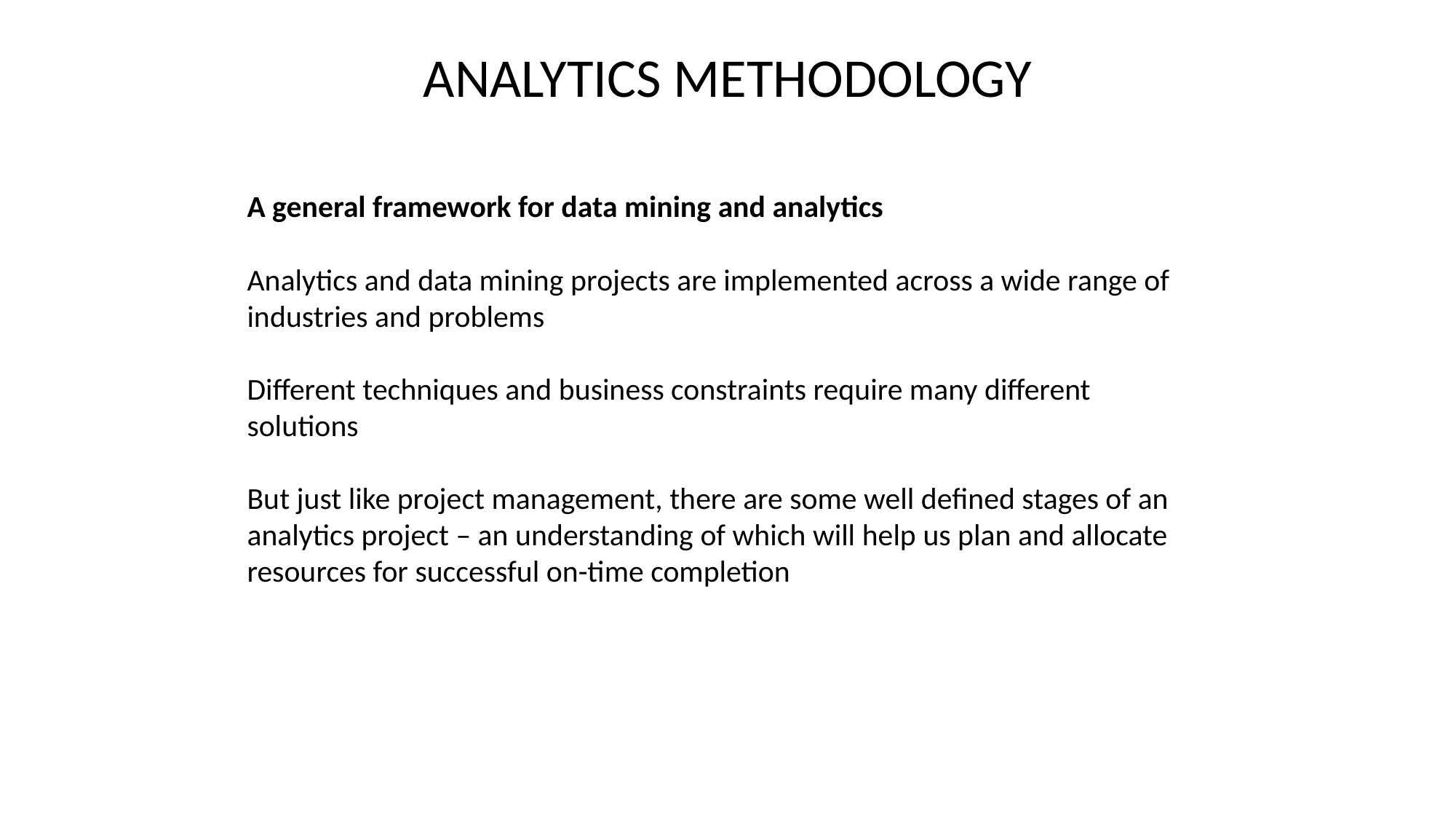

ANALYTICS METHODOLOGY
A general framework for data mining and analytics

Analytics and data mining projects are implemented across a wide range of industries and problems

Different techniques and business constraints require many different solutions

But just like project management, there are some well defined stages of an analytics project – an understanding of which will help us plan and allocate resources for successful on-time completion